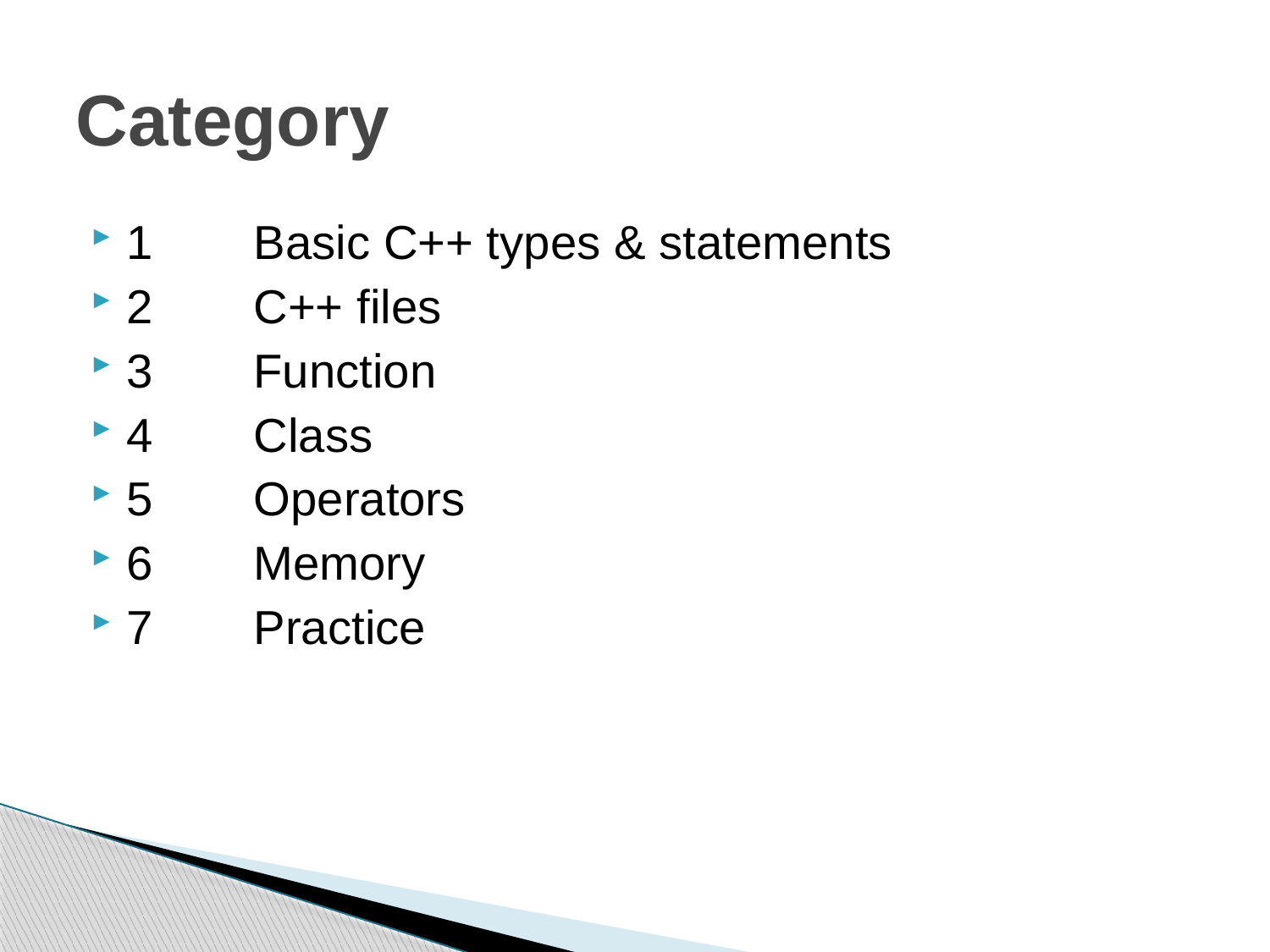

# Category
1	Basic C++ types & statements
2	C++ files
3	Function
4	Class
5	Operators
6	Memory
7	Practice